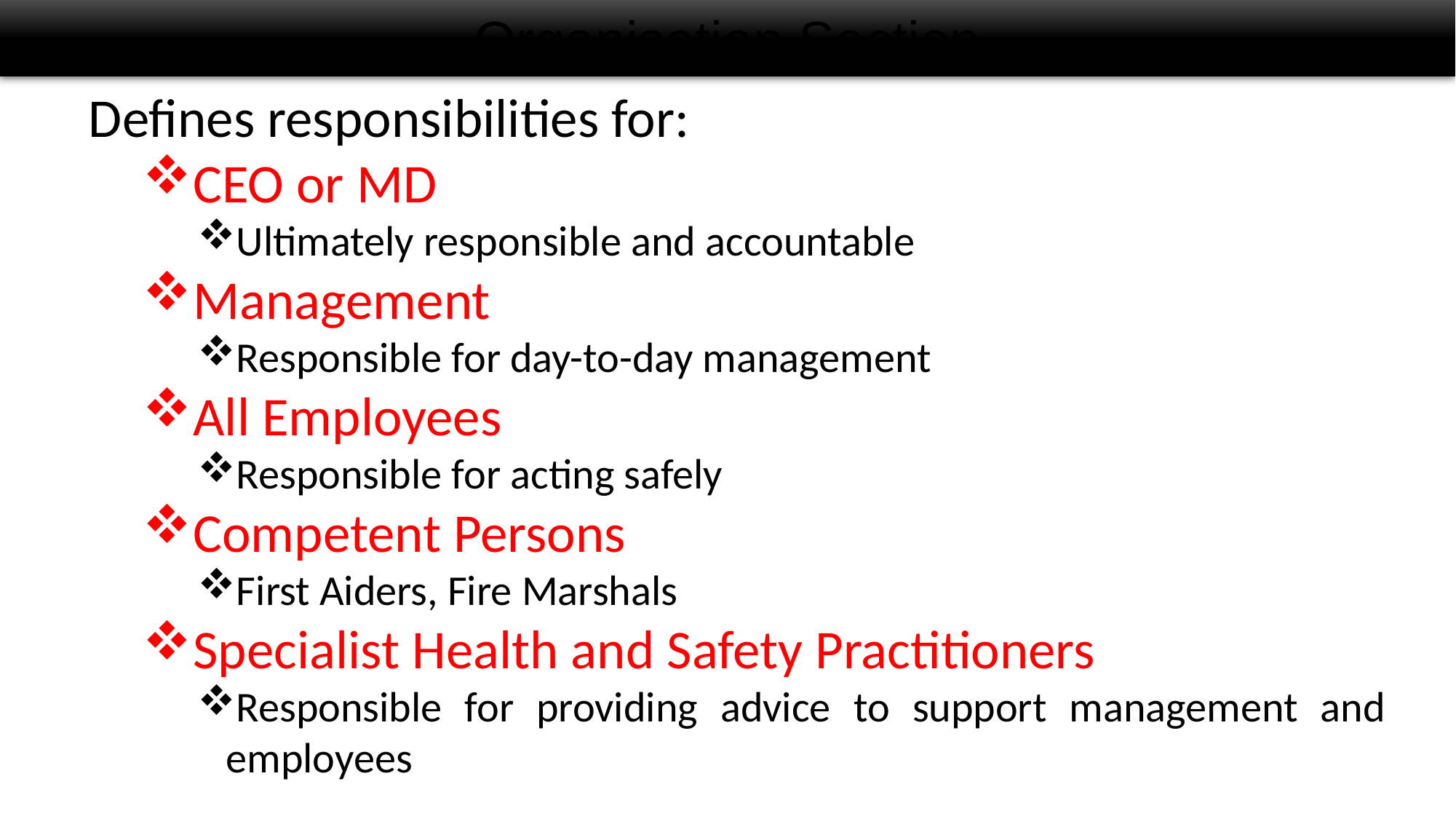

Organisation Section
Defines responsibilities for:
CEO or MD
Ultimately responsible and accountable
Management
Responsible for day-to-day management
All Employees
Responsible for acting safely
Competent Persons
First Aiders, Fire Marshals
Specialist Health and Safety Practitioners
Responsible for providing advice to support management and employees